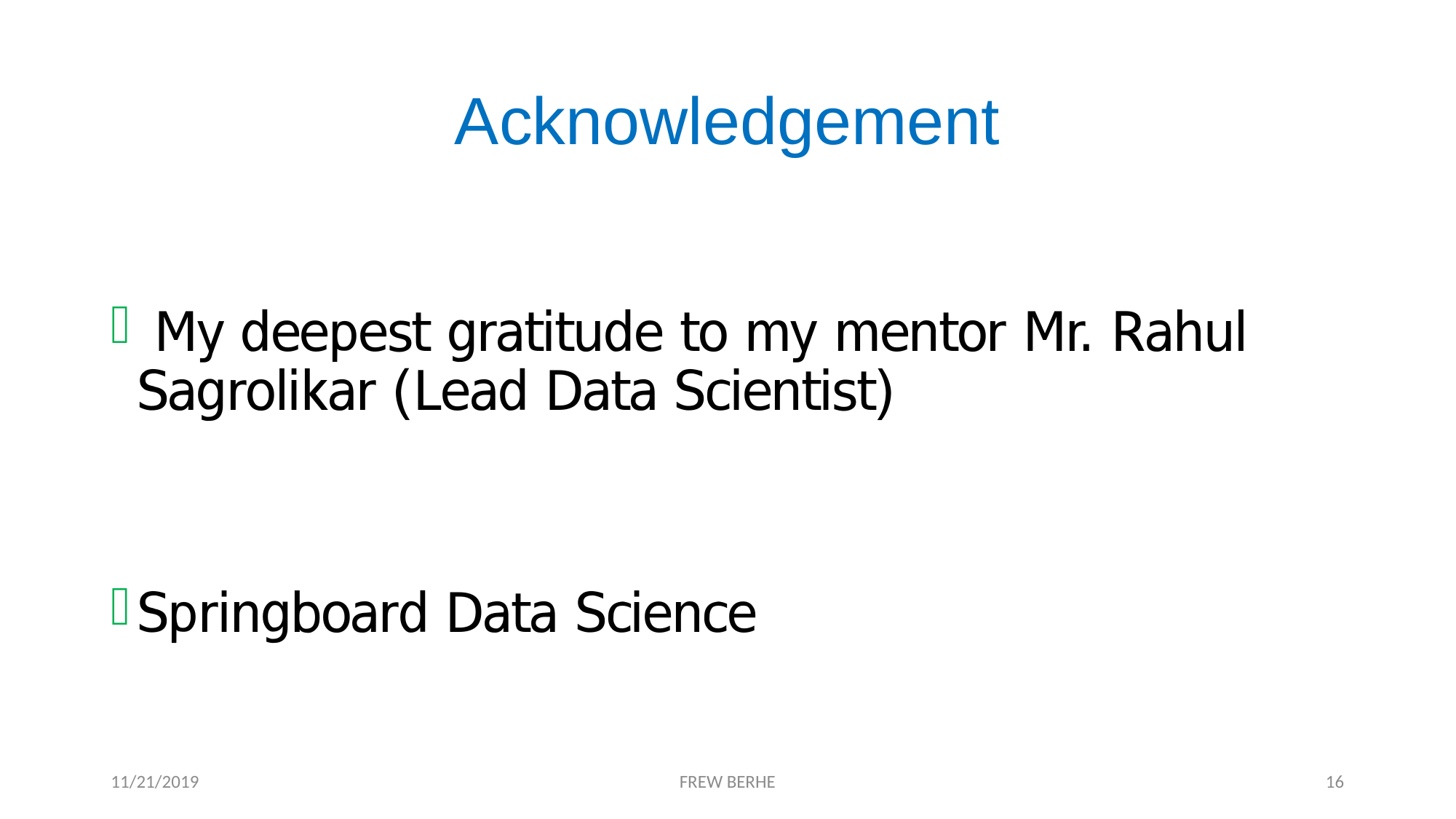

# Acknowledgement

 My deepest gratitude to my mentor Mr. Rahul Sagrolikar (Lead Data Scientist)

Springboard Data Science
11/21/2019
FREW BERHE
16